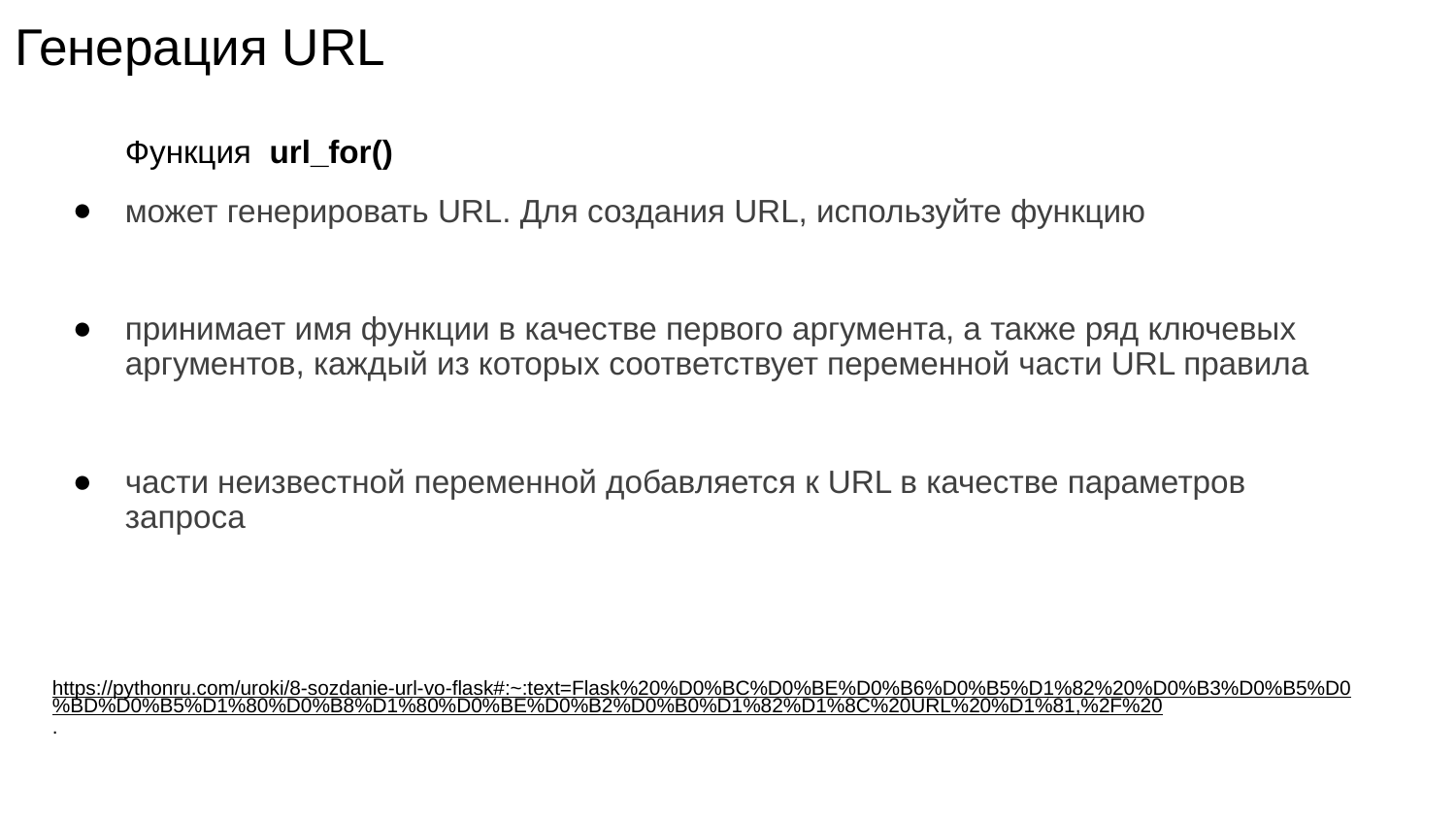

# Генерация URL
Функция  url_for()
может генерировать URL. Для создания URL, используйте функцию

принимает имя функции в качестве первого аргумента, а также ряд ключевых аргументов, каждый из которых соответствует переменной части URL правила

части неизвестной переменной добавляется к URL в качестве параметров запроса

https://pythonru.com/uroki/8-sozdanie-url-vo-flask#:~:text=Flask%20%D0%BC%D0%BE%D0%B6%D0%B5%D1%82%20%D0%B3%D0%B5%D0%BD%D0%B5%D1%80%D0%B8%D1%80%D0%BE%D0%B2%D0%B0%D1%82%D1%8C%20URL%20%D1%81,%2F%20.